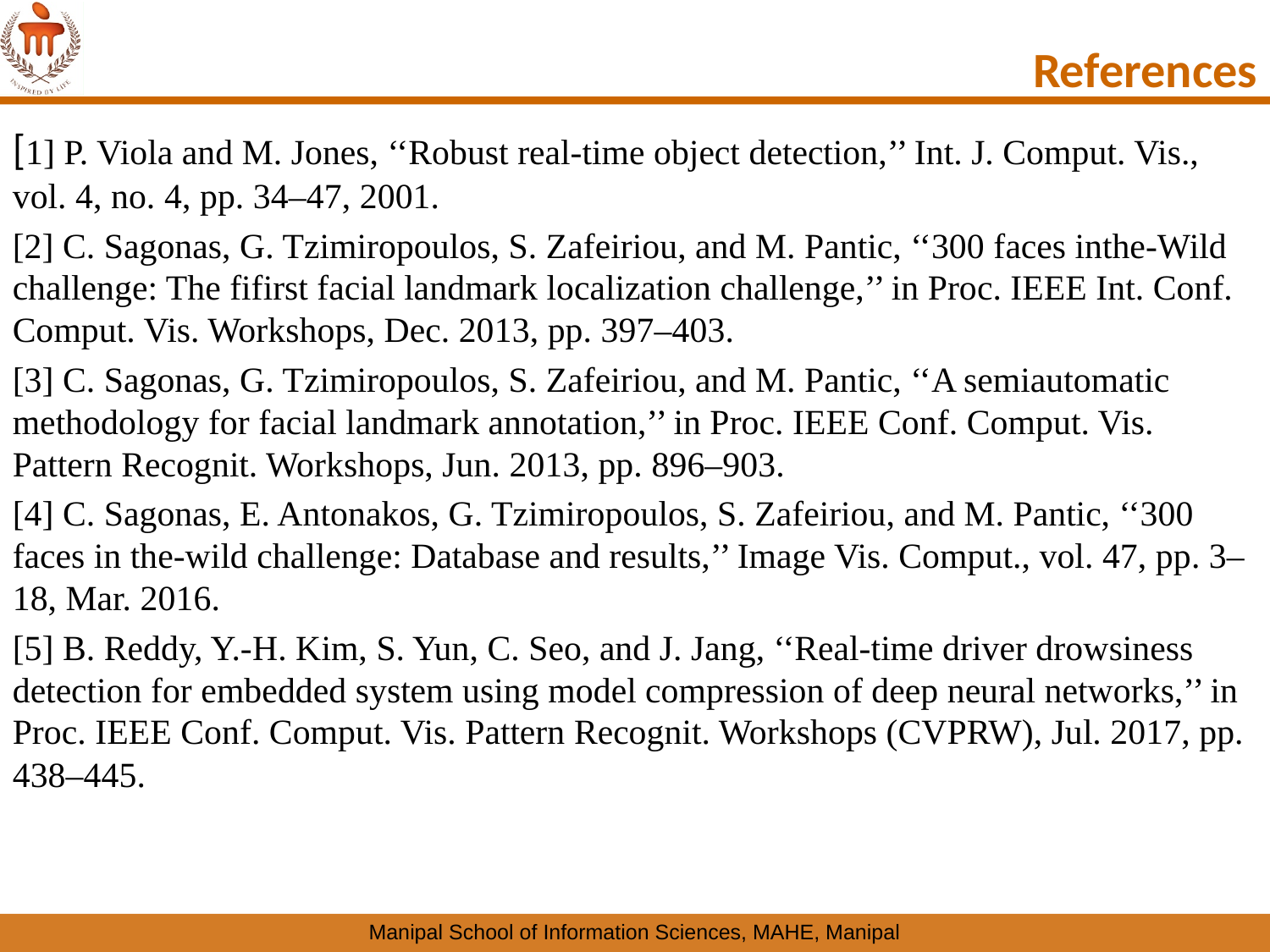

# References
[1] P. Viola and M. Jones, ‘‘Robust real-time object detection,’’ Int. J. Comput. Vis., vol. 4, no. 4, pp. 34–47, 2001.
[2] C. Sagonas, G. Tzimiropoulos, S. Zafeiriou, and M. Pantic, ‘‘300 faces inthe-Wild challenge: The fifirst facial landmark localization challenge,’’ in Proc. IEEE Int. Conf. Comput. Vis. Workshops, Dec. 2013, pp. 397–403.
[3] C. Sagonas, G. Tzimiropoulos, S. Zafeiriou, and M. Pantic, ‘‘A semiautomatic methodology for facial landmark annotation,’’ in Proc. IEEE Conf. Comput. Vis. Pattern Recognit. Workshops, Jun. 2013, pp. 896–903.
[4] C. Sagonas, E. Antonakos, G. Tzimiropoulos, S. Zafeiriou, and M. Pantic, ‘‘300 faces in the-wild challenge: Database and results,’’ Image Vis. Comput., vol. 47, pp. 3–18, Mar. 2016.
[5] B. Reddy, Y.-H. Kim, S. Yun, C. Seo, and J. Jang, ‘‘Real-time driver drowsiness detection for embedded system using model compression of deep neural networks,’’ in Proc. IEEE Conf. Comput. Vis. Pattern Recognit. Workshops (CVPRW), Jul. 2017, pp. 438–445.

19